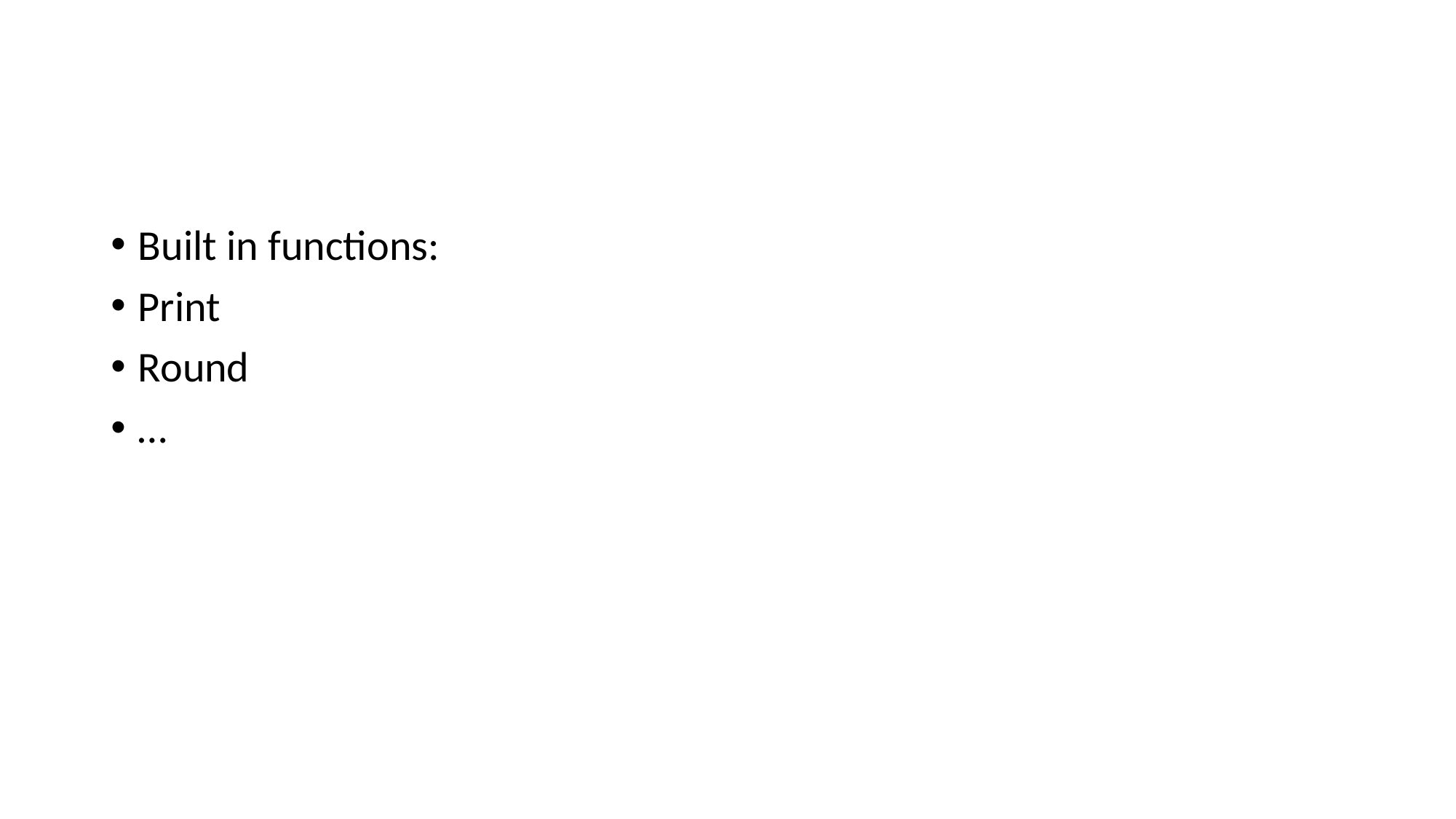

#
Built in functions:
Print
Round
…